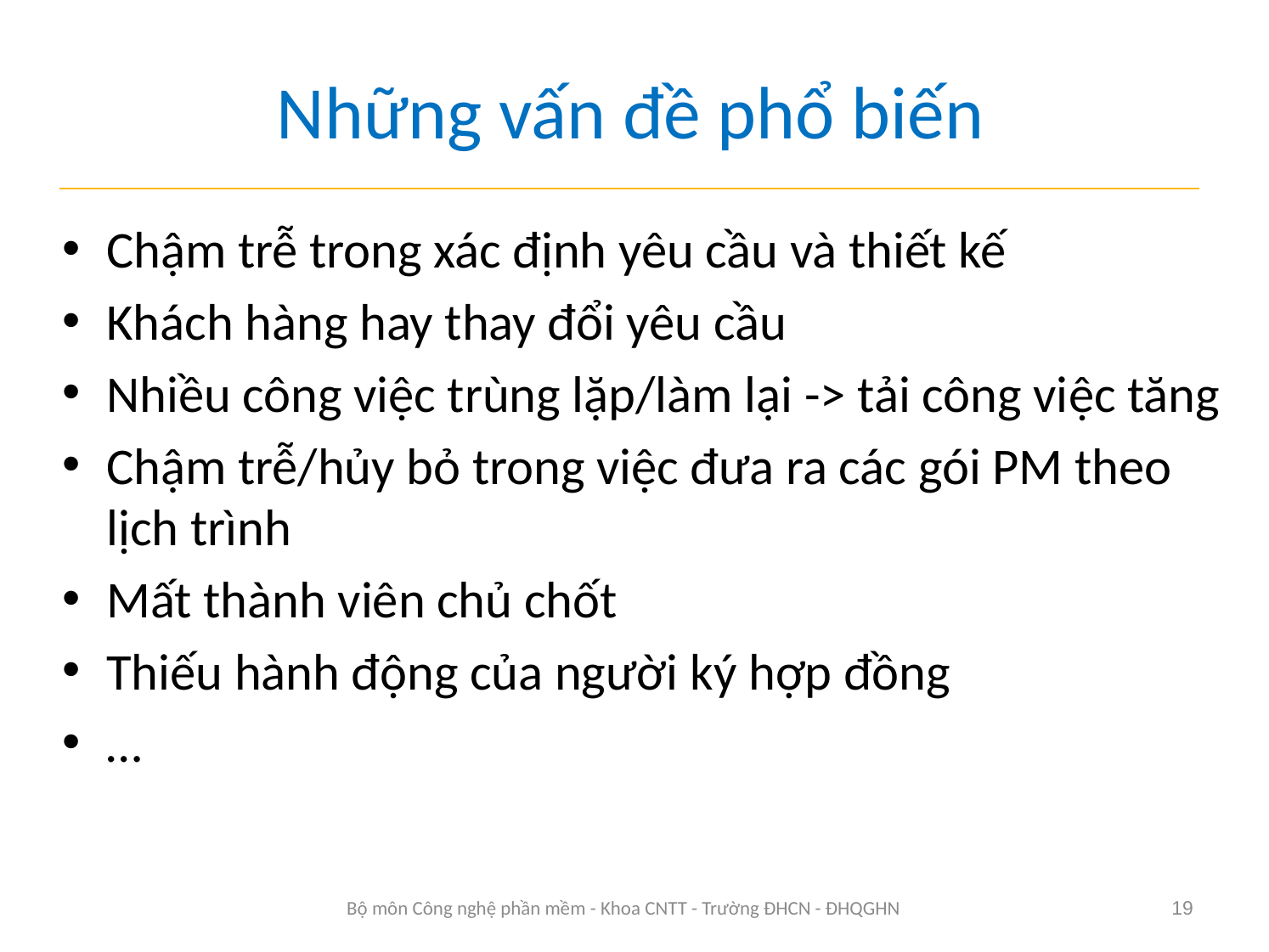

# Những vấn đề phổ biến
Chậm trễ trong xác định yêu cầu và thiết kế
Khách hàng hay thay đổi yêu cầu
Nhiều công việc trùng lặp/làm lại -> tải công việc tăng
Chậm trễ/hủy bỏ trong việc đưa ra các gói PM theo lịch trình
Mất thành viên chủ chốt
Thiếu hành động của người ký hợp đồng
…
Bộ môn Công nghệ phần mềm - Khoa CNTT - Trường ĐHCN - ĐHQGHN
19